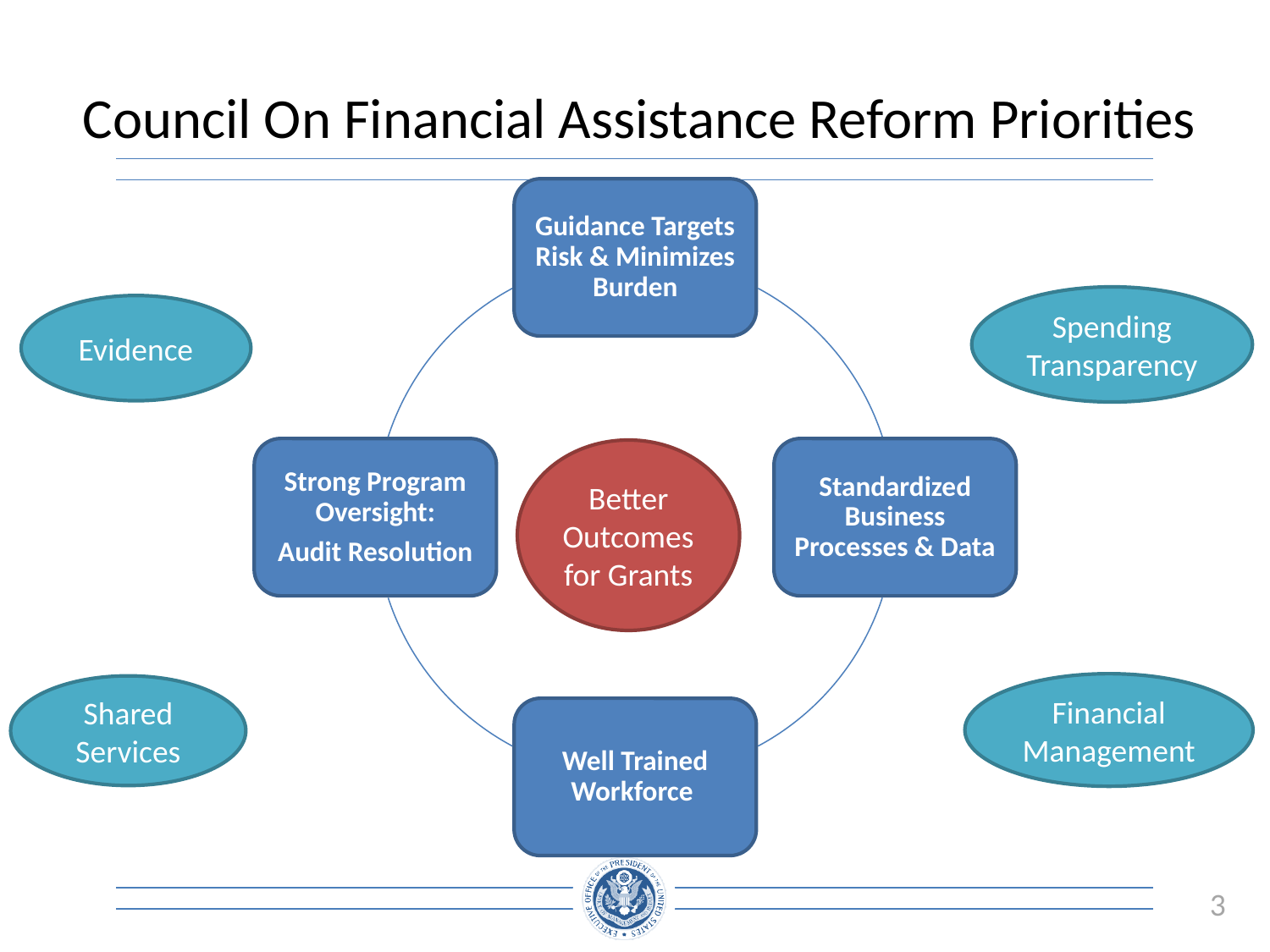

# Council On Financial Assistance Reform Priorities
Guidance Targets Risk & Minimizes Burden
Standardized Business Processes & Data
Well Trained Workforce
Strong Program Oversight:
Audit Resolution
Spending Transparency
Evidence
Better Outcomes for Grants
Financial Management
Shared Services